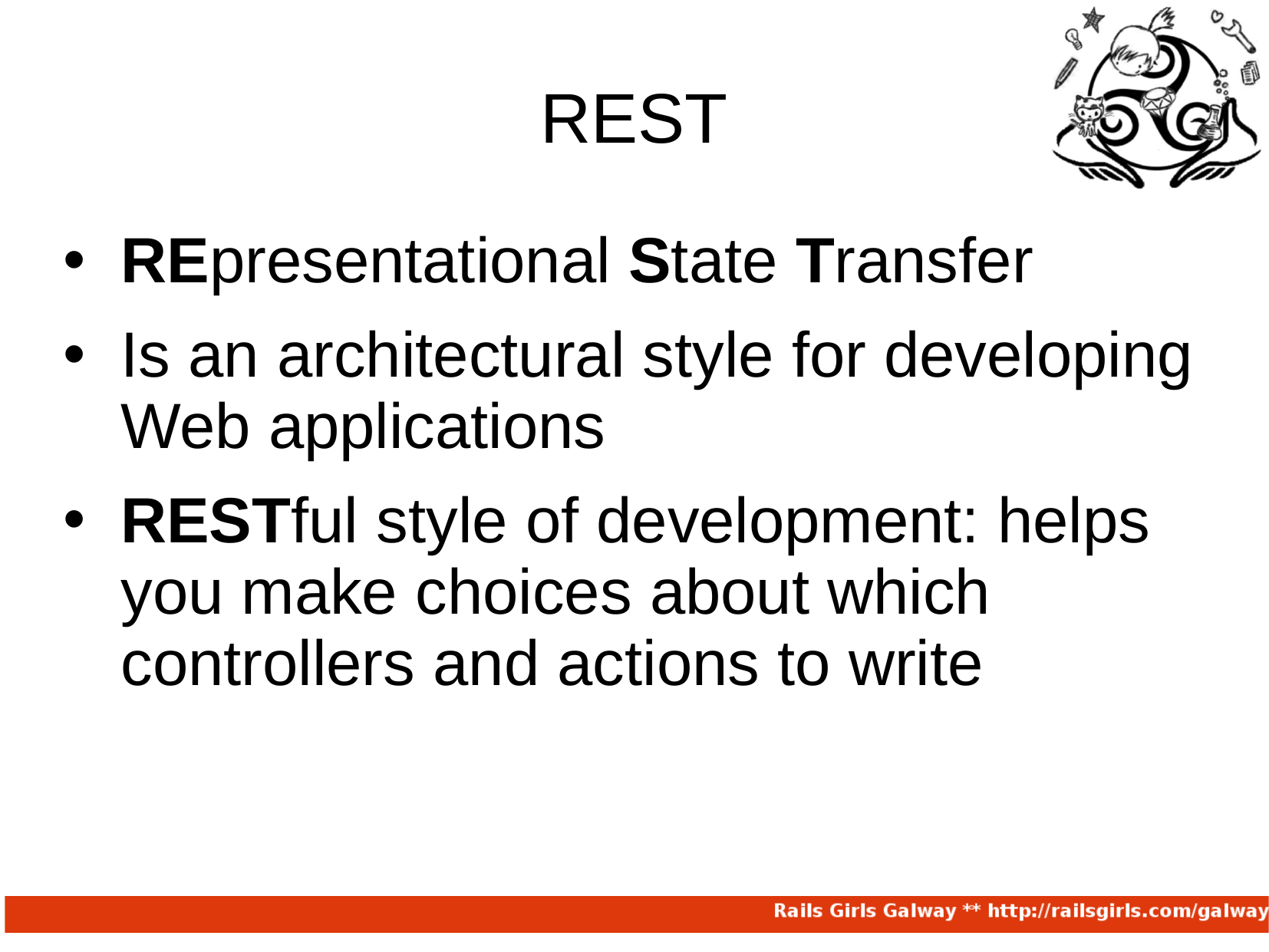

# REST
REpresentational State Transfer
Is an architectural style for developing Web applications
RESTful style of development: helps you make choices about which controllers and actions to write